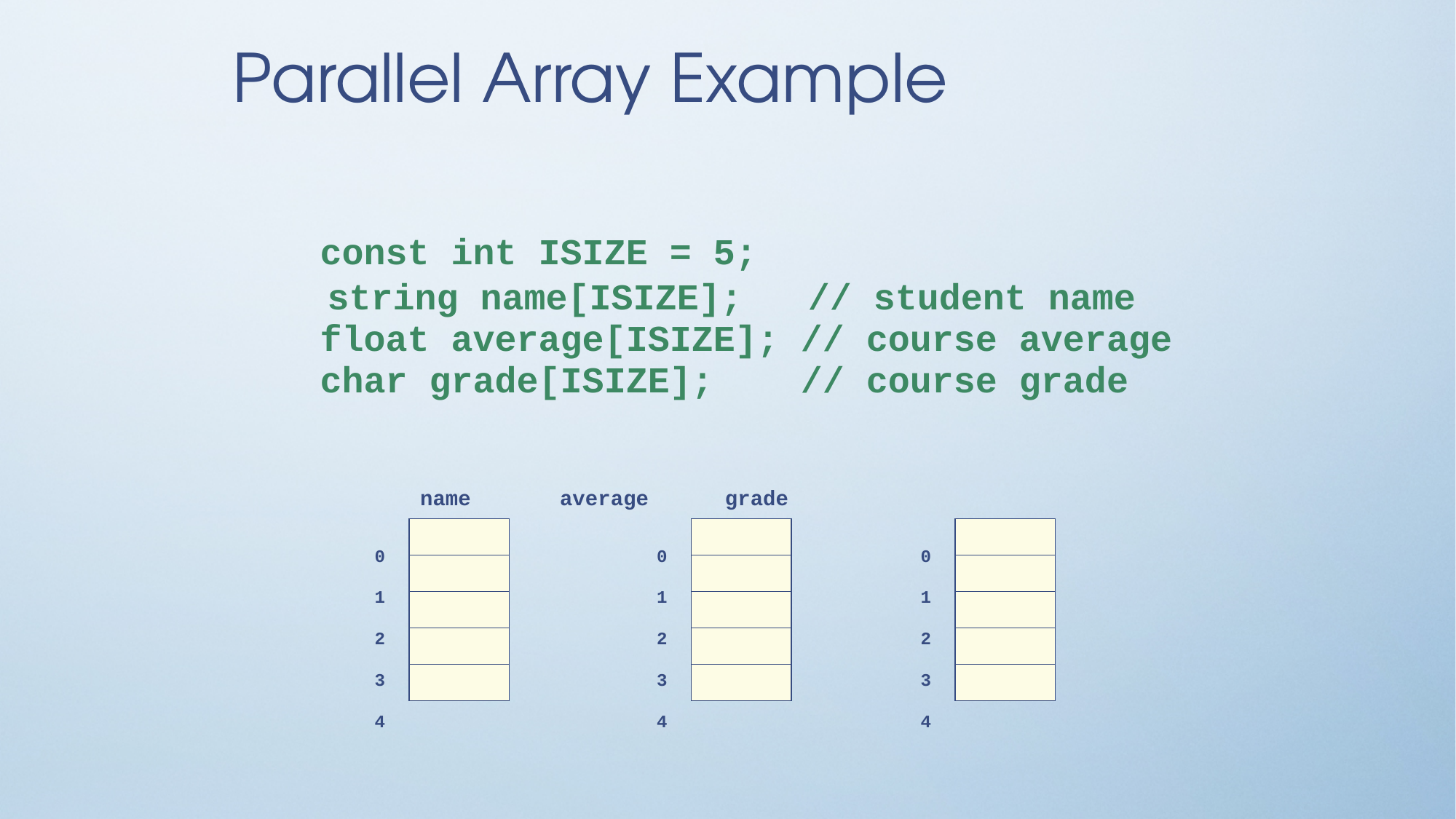

# Parallel Array Example
	const int ISIZE = 5;
  string name[ISIZE];   // student name
	float average[ISIZE]; // course average
	char grade[ISIZE];    // course grade
name       average      grade
0
1
2
3
4

0
1
2
3
4

0
1
2
3
4